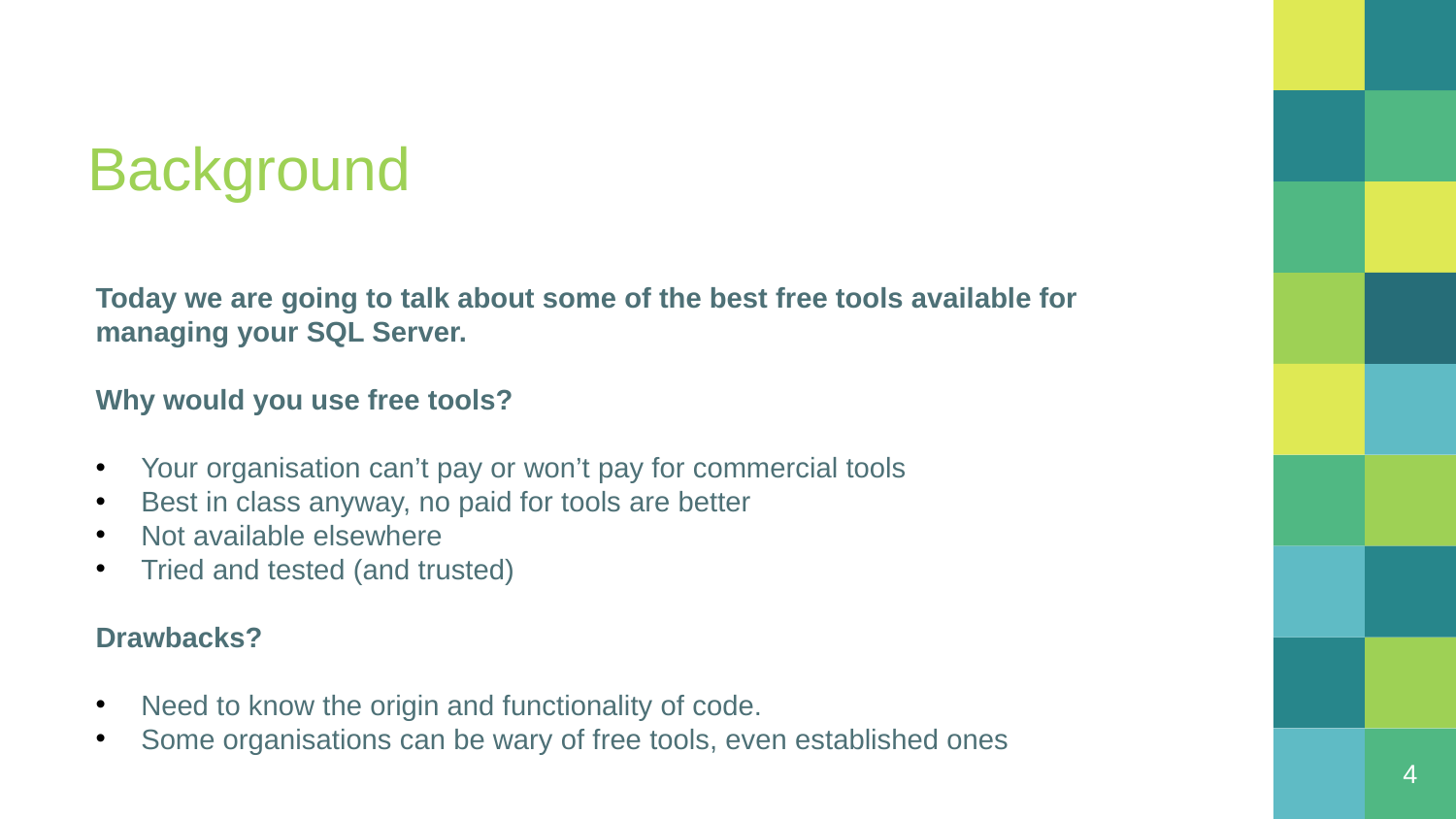

# Background
Today we are going to talk about some of the best free tools available for managing your SQL Server.

Why would you use free tools?

Your organisation can’t pay or won’t pay for commercial tools
Best in class anyway, no paid for tools are better
Not available elsewhere
Tried and tested (and trusted)

Drawbacks?

Need to know the origin and functionality of code.
Some organisations can be wary of free tools, even established ones
4